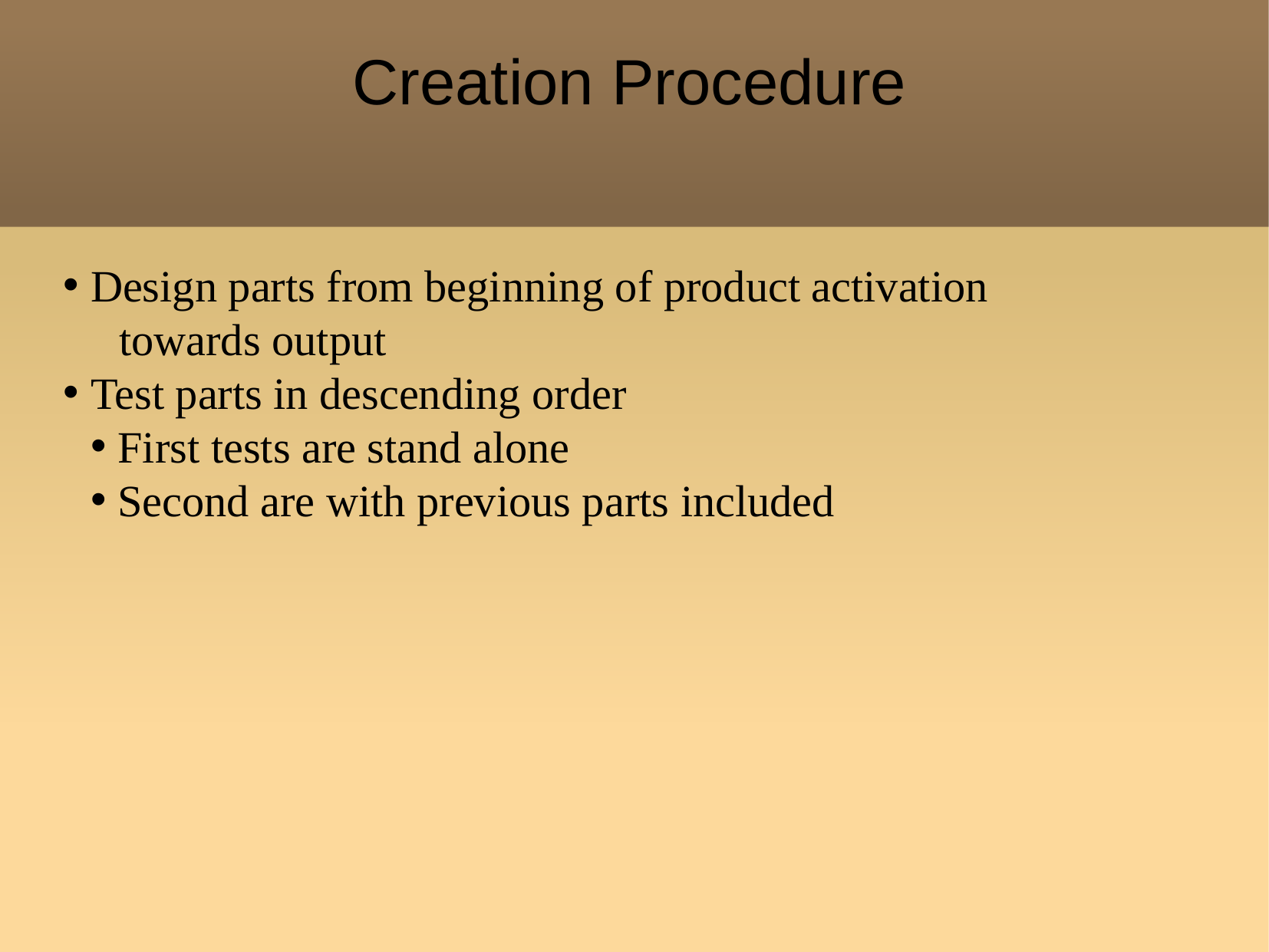

Creation Procedure

Design parts from beginning of product activation
     towards output
Test parts in descending order
First tests are stand alone
Second are with previous parts included